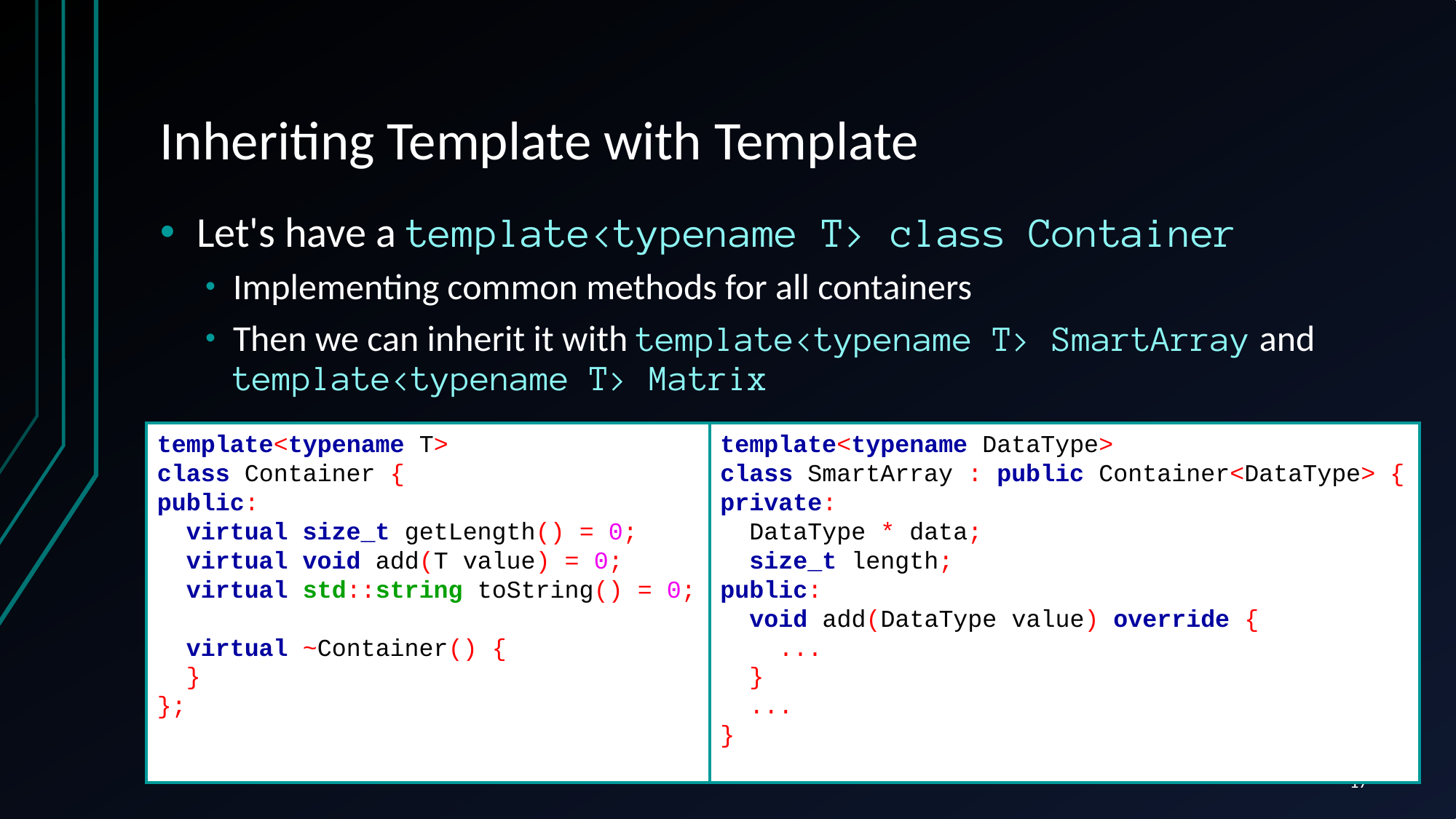

# Inheriting Template with Template
Let's have a template<typename T> class Container
Implementing common methods for all containers
Then we can inherit it with template<typename T> SmartArray and template<typename T> Matrix
template<typename T>
class Container {
public:
  virtual size_t getLength() = 0;
  virtual void add(T value) = 0;
  virtual std::string toString() = 0;

  virtual ~Container() {
  }
};

template<typename DataType>
class SmartArray : public Container<DataType> {
private:
  DataType * data;
  size_t length;
public:
  void add(DataType value) override {
    ...
  }
  ...
}

17